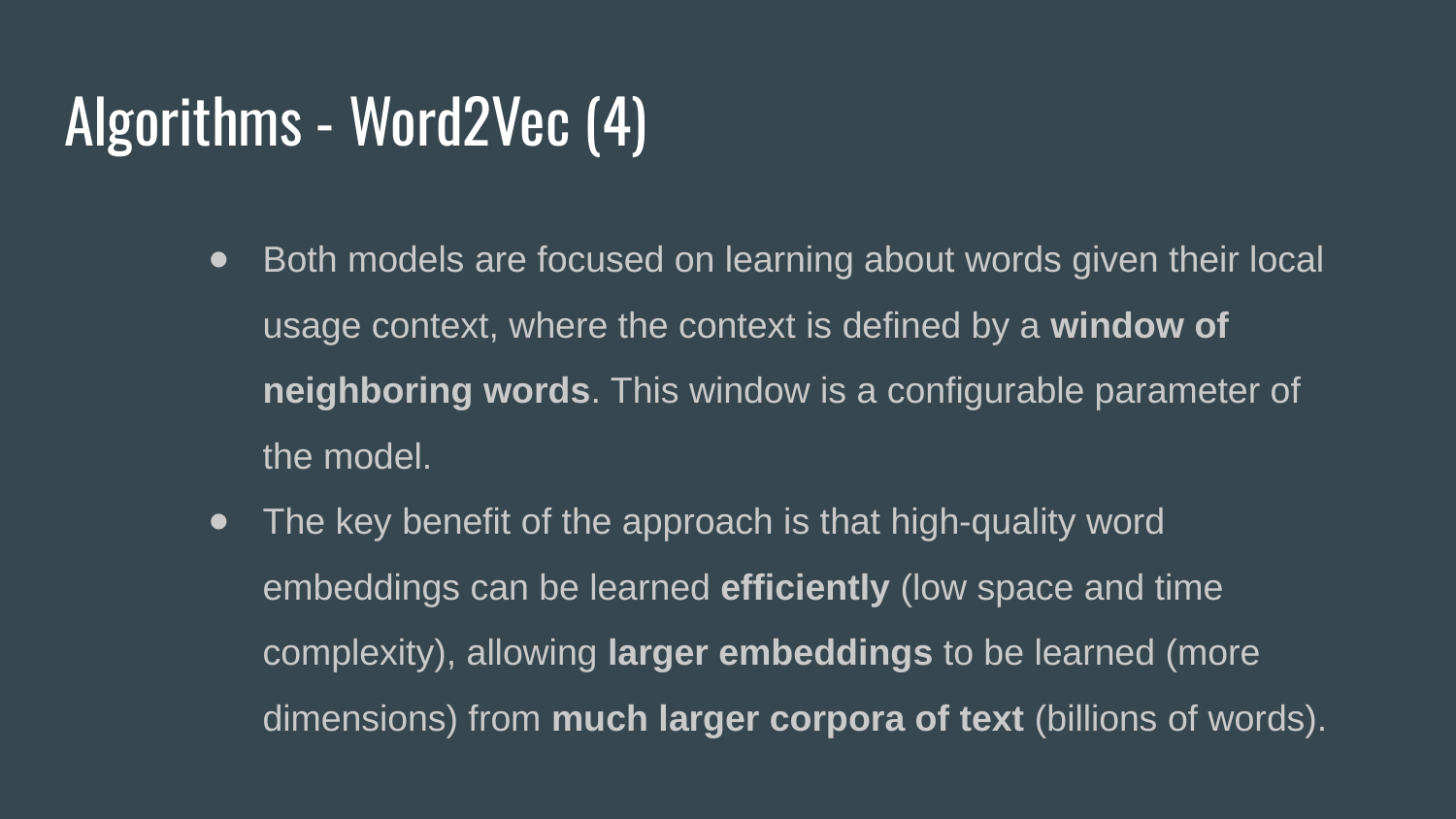

# Algorithms - Word2Vec (4)

Both models are focused on learning about words given their local usage context, where the context is defined by a window of neighboring words. This window is a configurable parameter of the model.
The key benefit of the approach is that high-quality word embeddings can be learned efficiently (low space and time complexity), allowing larger embeddings to be learned (more dimensions) from much larger corpora of text (billions of words).